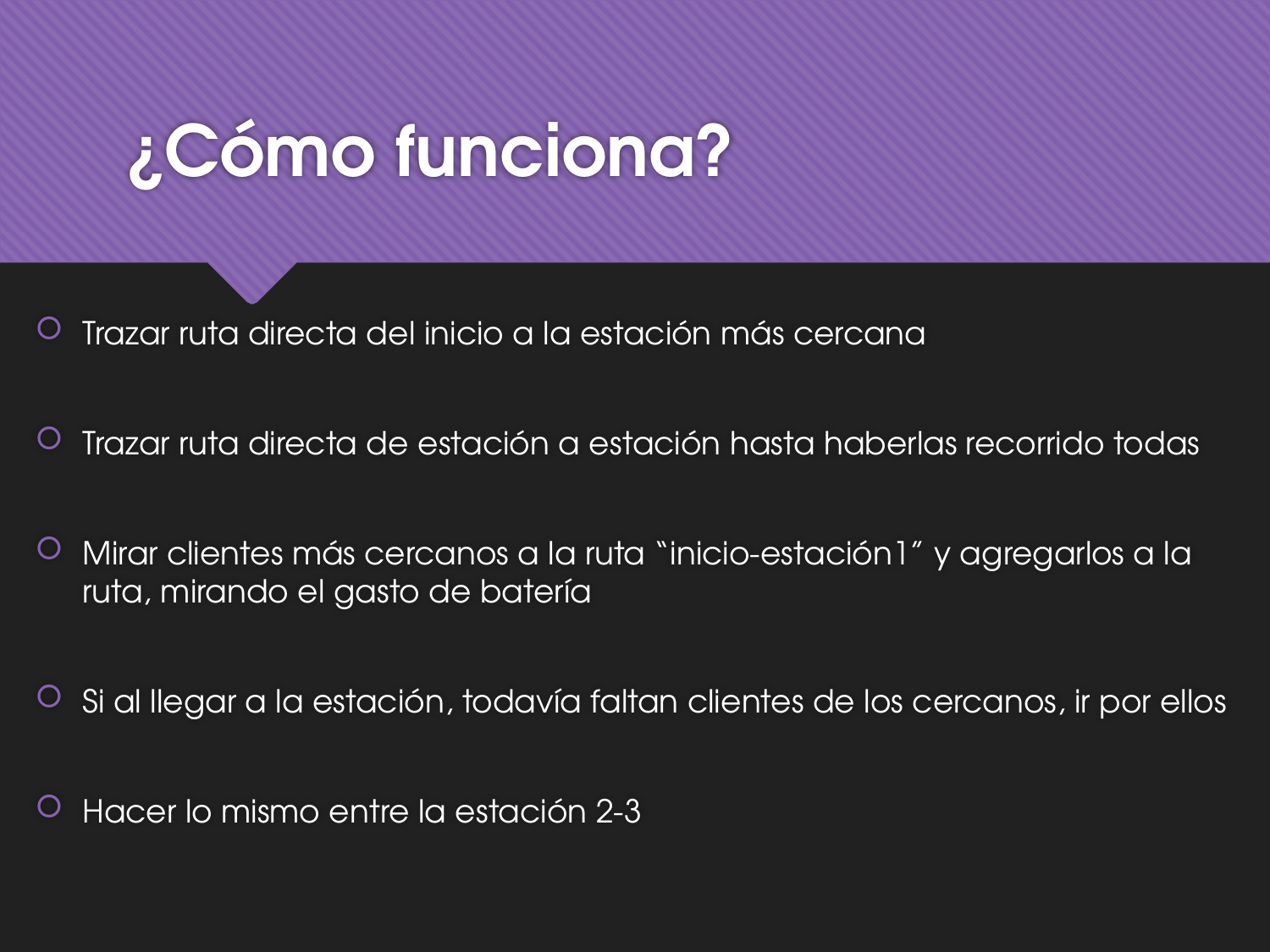

# ¿Cómo funciona?
Trazar ruta directa del inicio a la estación más cercana

Trazar ruta directa de estación a estación hasta haberlas recorrido todas

Mirar clientes más cercanos a la ruta “inicio-estación1” y agregarlos a la ruta, mirando el gasto de batería

Si al llegar a la estación, todavía faltan clientes de los cercanos, ir por ellos

Hacer lo mismo entre la estación 2-3